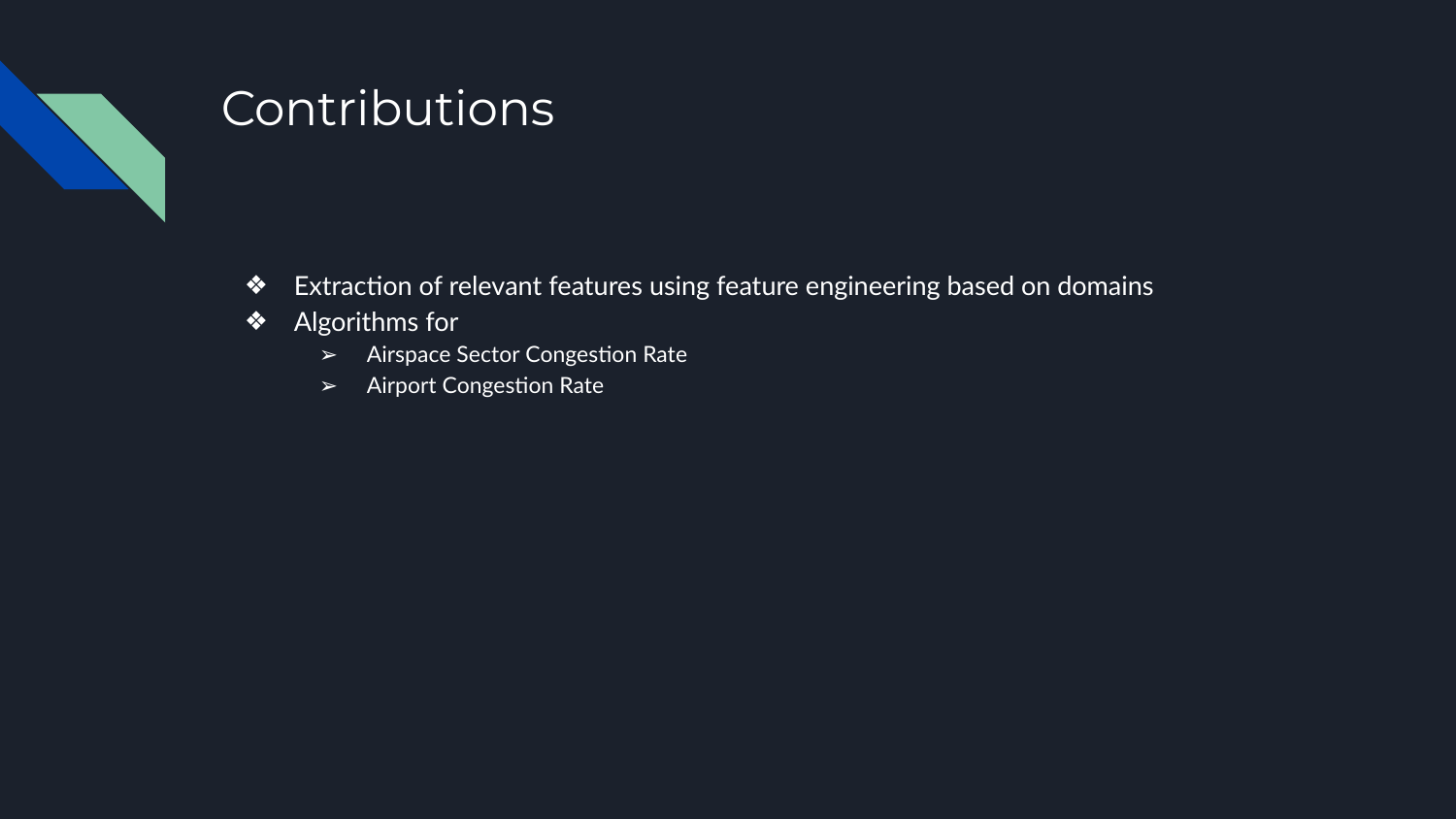

# Contributions
Extraction of relevant features using feature engineering based on domains
Algorithms for
Airspace Sector Congestion Rate
Airport Congestion Rate